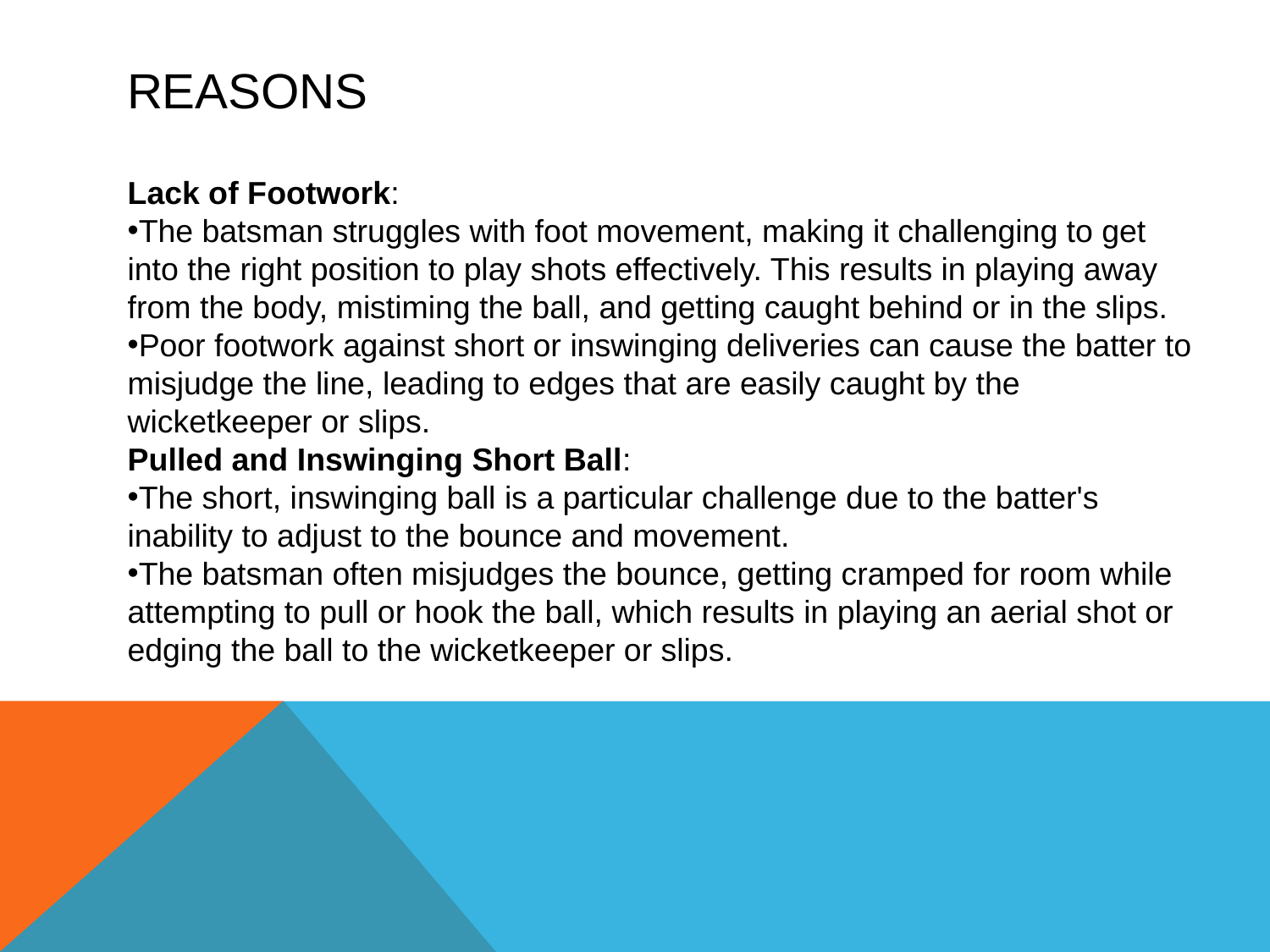

# Reasons
Lack of Footwork:
The batsman struggles with foot movement, making it challenging to get into the right position to play shots effectively. This results in playing away from the body, mistiming the ball, and getting caught behind or in the slips.
Poor footwork against short or inswinging deliveries can cause the batter to misjudge the line, leading to edges that are easily caught by the wicketkeeper or slips.
Pulled and Inswinging Short Ball:
The short, inswinging ball is a particular challenge due to the batter's inability to adjust to the bounce and movement.
The batsman often misjudges the bounce, getting cramped for room while attempting to pull or hook the ball, which results in playing an aerial shot or edging the ball to the wicketkeeper or slips.